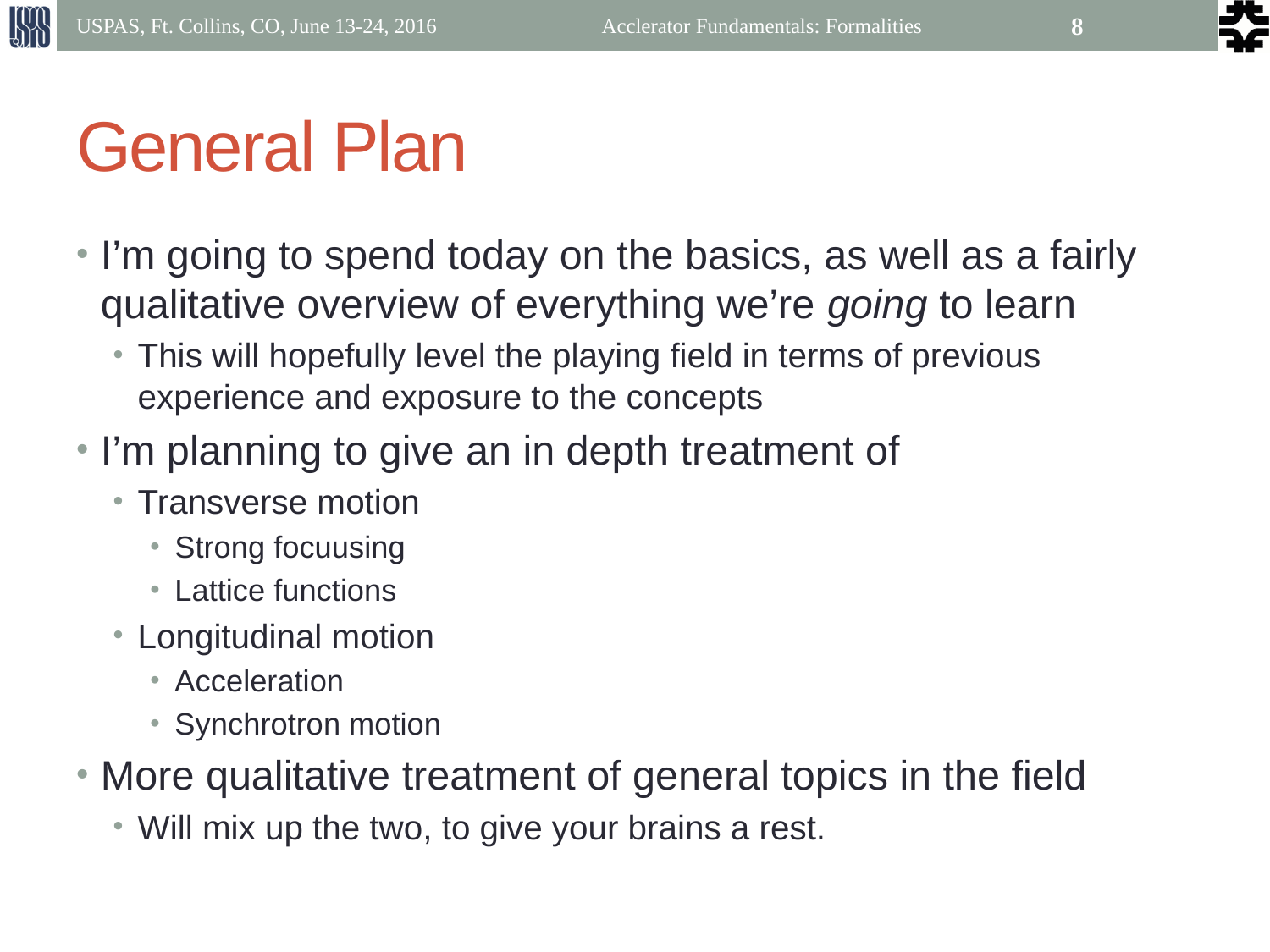

USPAS, Ft. Collins, CO, June 13-24, 2016
Acclerator Fundamentals: Formalities
8
# General Plan
I’m going to spend today on the basics, as well as a fairly qualitative overview of everything we’re going to learn
This will hopefully level the playing field in terms of previous experience and exposure to the concepts
I’m planning to give an in depth treatment of
Transverse motion
Strong focuusing
Lattice functions
Longitudinal motion
Acceleration
Synchrotron motion
More qualitative treatment of general topics in the field
Will mix up the two, to give your brains a rest.